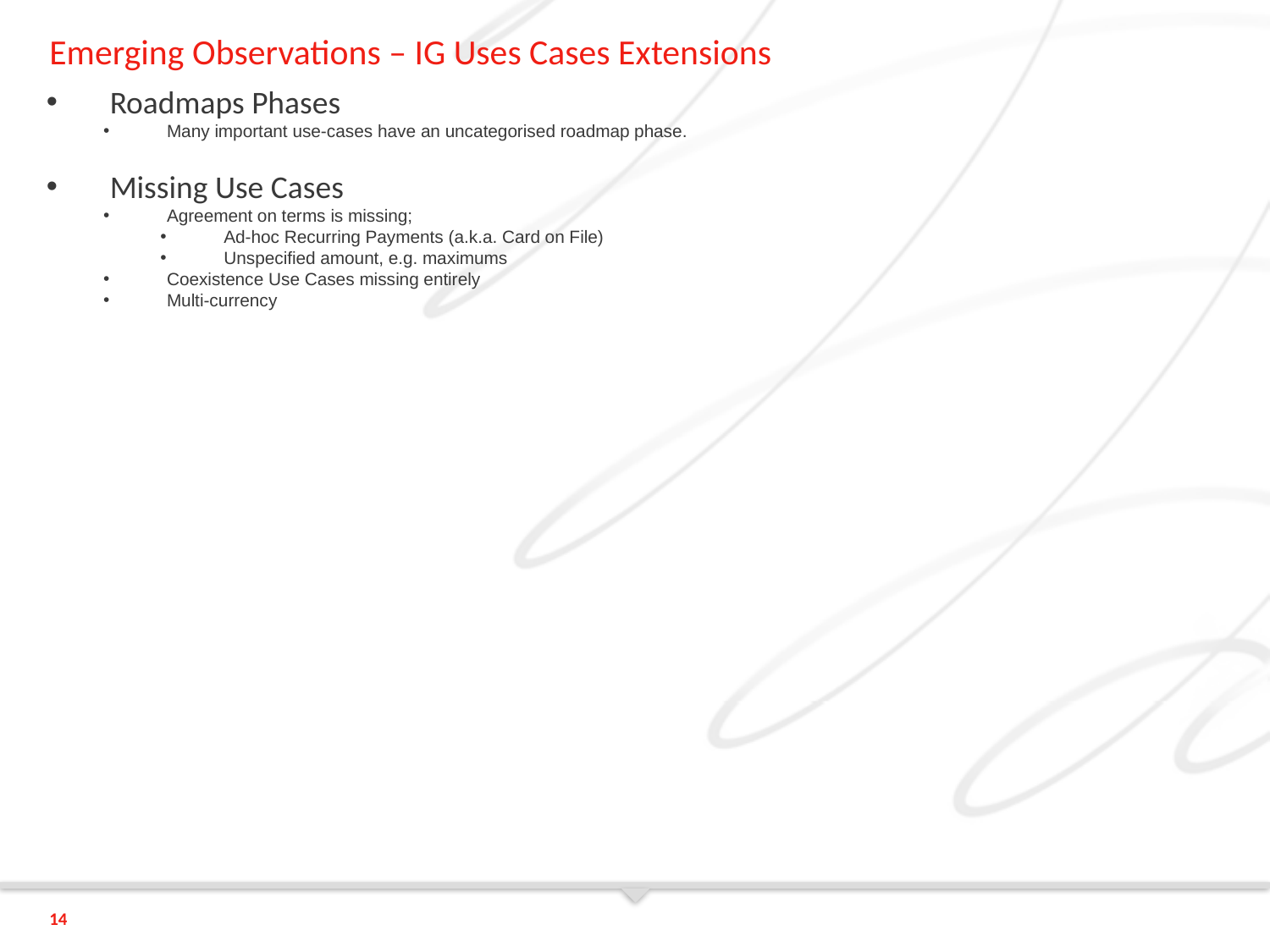

# Emerging Observations – IG Uses Cases Extensions
Roadmaps Phases
Many important use-cases have an uncategorised roadmap phase.

Missing Use Cases
Agreement on terms is missing;
Ad-hoc Recurring Payments (a.k.a. Card on File)
Unspecified amount, e.g. maximums
Coexistence Use Cases missing entirely
Multi-currency

14